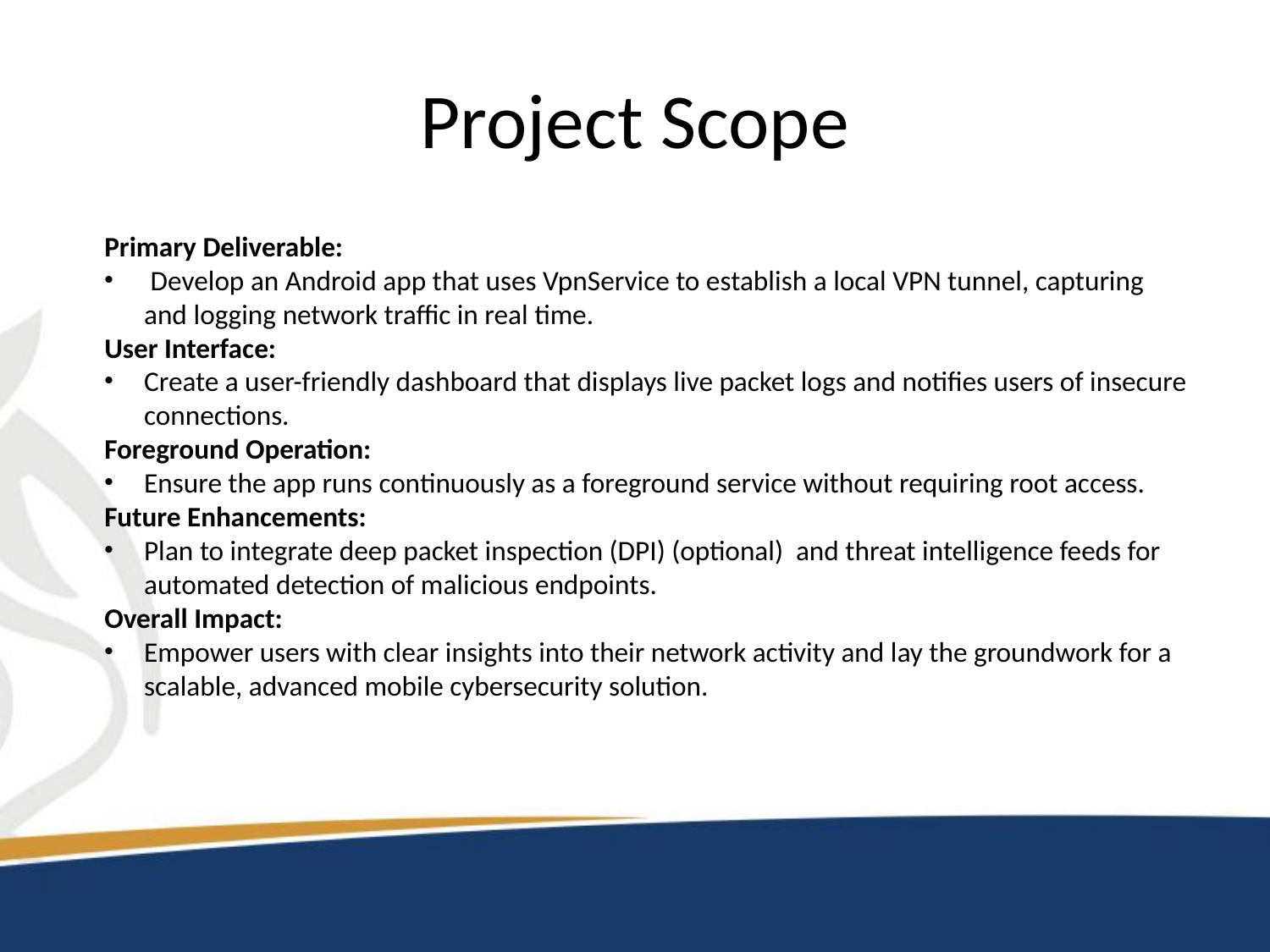

# Project Scope
Primary Deliverable:
 Develop an Android app that uses VpnService to establish a local VPN tunnel, capturing and logging network traffic in real time.
User Interface:
Create a user-friendly dashboard that displays live packet logs and notifies users of insecure connections.
Foreground Operation:
Ensure the app runs continuously as a foreground service without requiring root access.
Future Enhancements:
Plan to integrate deep packet inspection (DPI) (optional)  and threat intelligence feeds for automated detection of malicious endpoints.
Overall Impact:
Empower users with clear insights into their network activity and lay the groundwork for a scalable, advanced mobile cybersecurity solution.